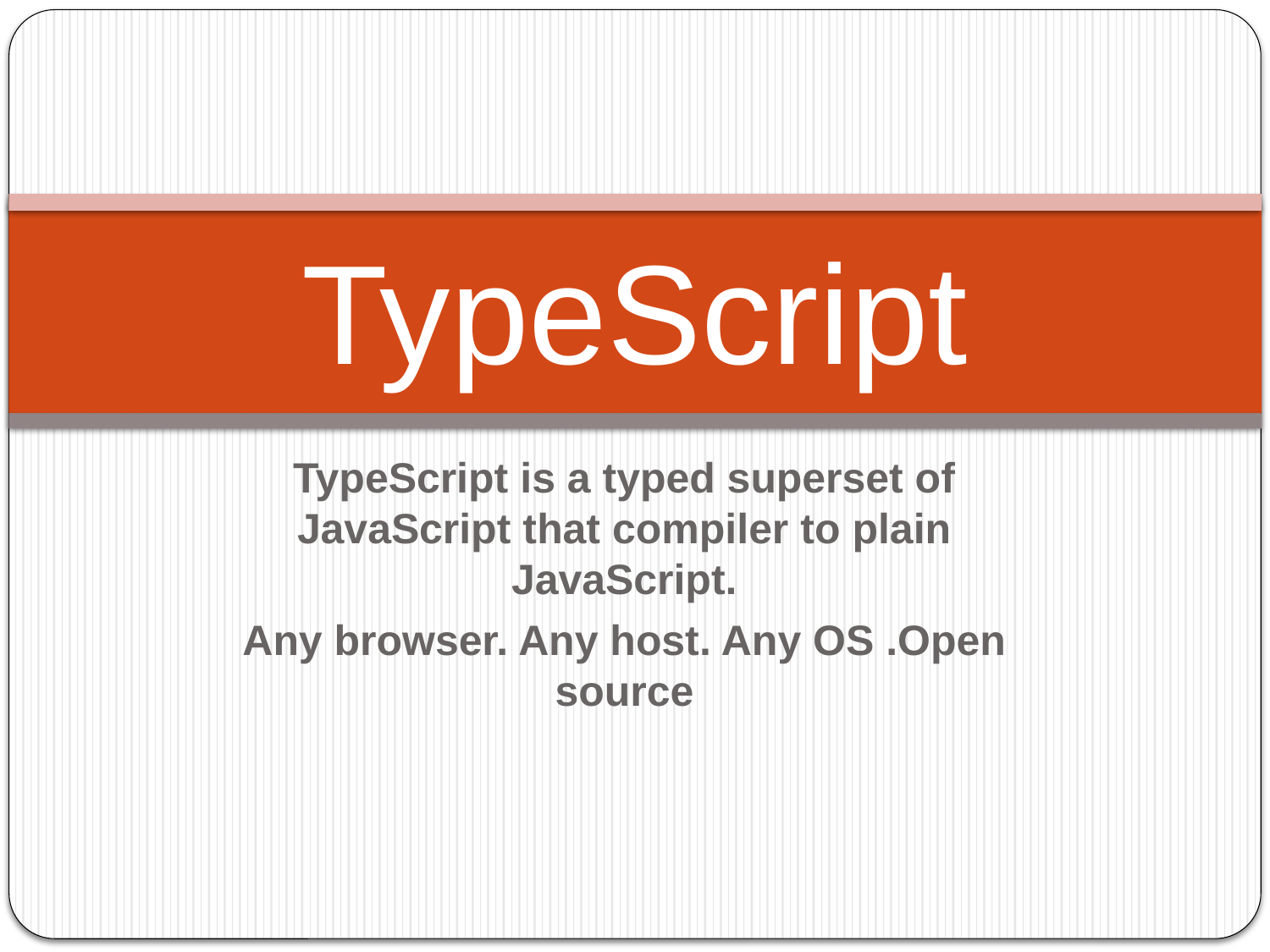

# TypeScript
TypeScript is a typed superset of JavaScript that compiler to plain JavaScript.
Any browser. Any host. Any OS .Open source